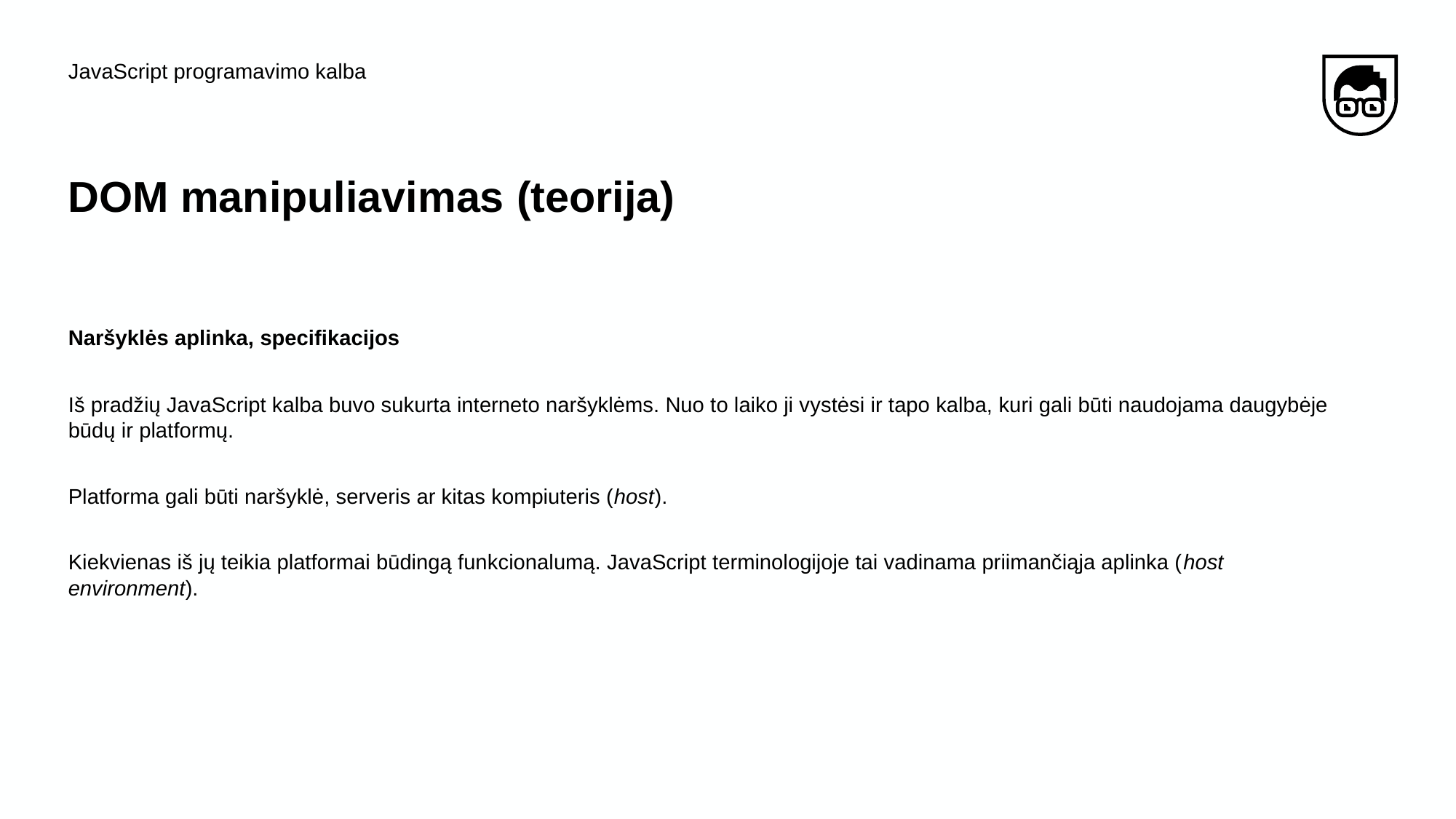

JavaScript programavimo kalba
# DOM manipuliavimas (teorija)
Naršyklės aplinka, specifikacijos

Iš pradžių JavaScript kalba buvo sukurta interneto naršyklėms. Nuo to laiko ji vystėsi ir tapo kalba, kuri gali būti naudojama daugybėje būdų ir platformų.

Platforma gali būti naršyklė, serveris ar kitas kompiuteris (host).

Kiekvienas iš jų teikia platformai būdingą funkcionalumą. JavaScript terminologijoje tai vadinama priimančiąja aplinka (host environment).